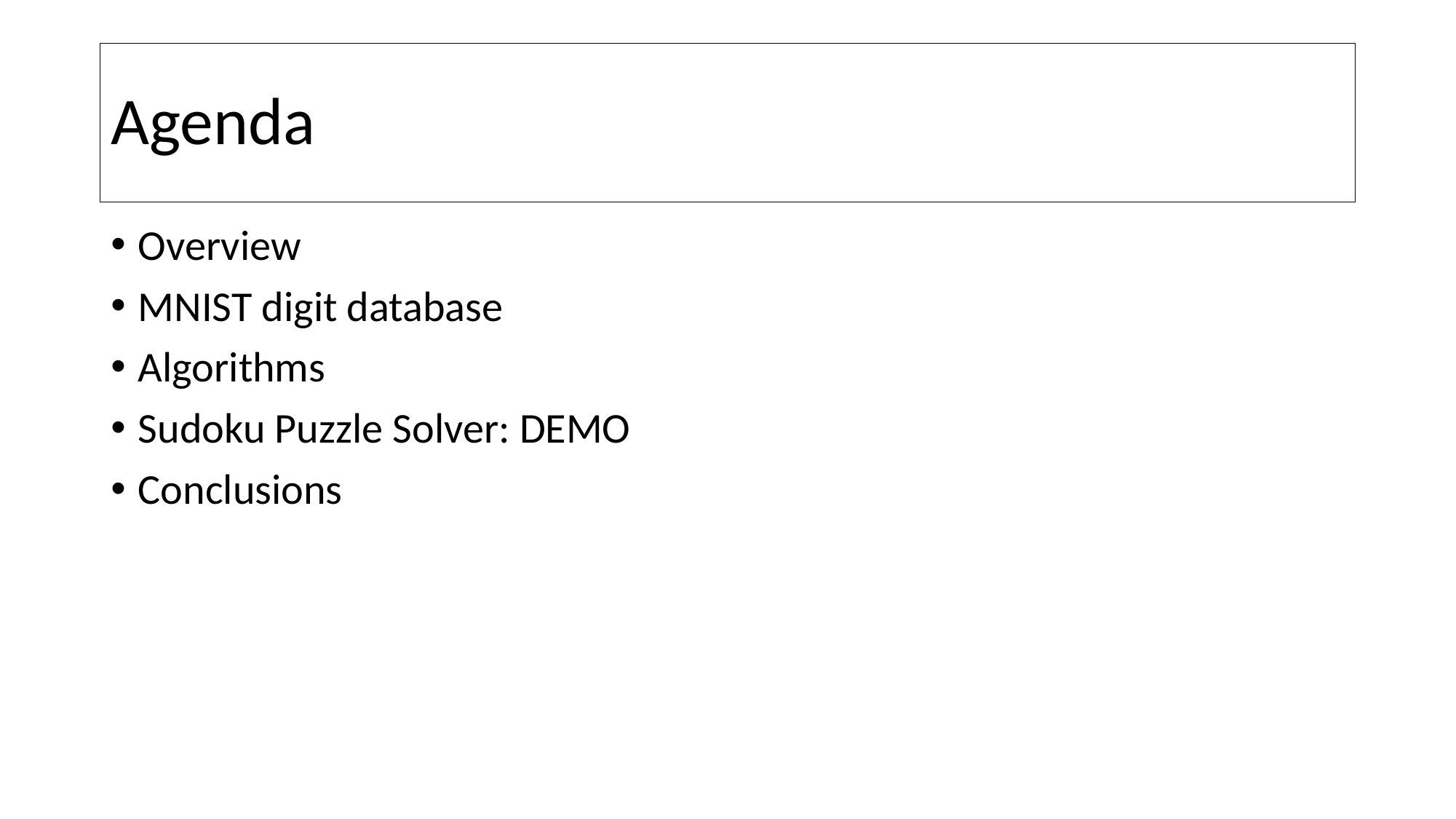

# Agenda
Overview
MNIST digit database
Algorithms
Sudoku Puzzle Solver: DEMO
Conclusions